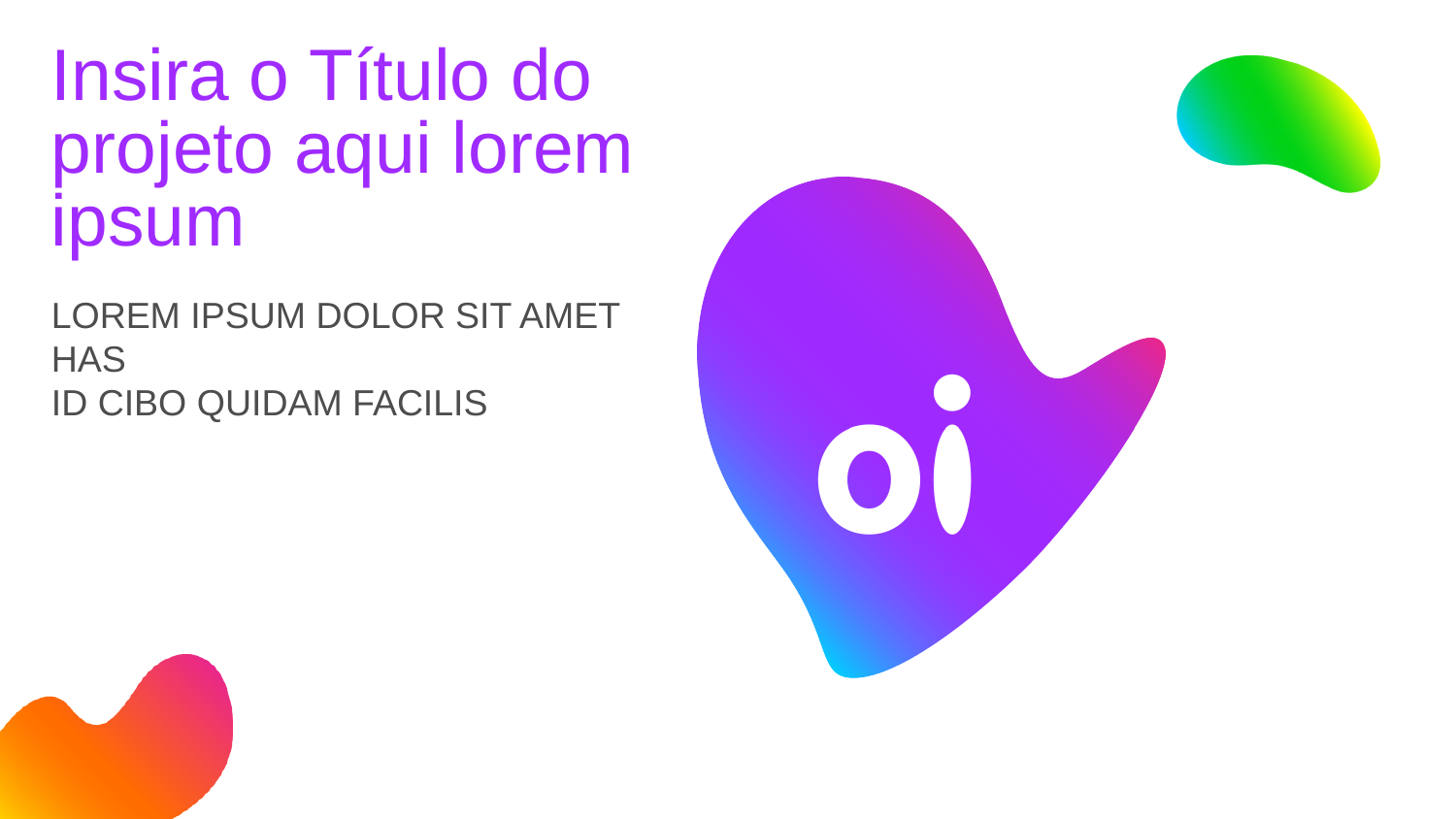

# Insira o Título do projeto aqui lorem ipsum

Lorem ipsum dolor sit amet has
id cibo quidam facilis